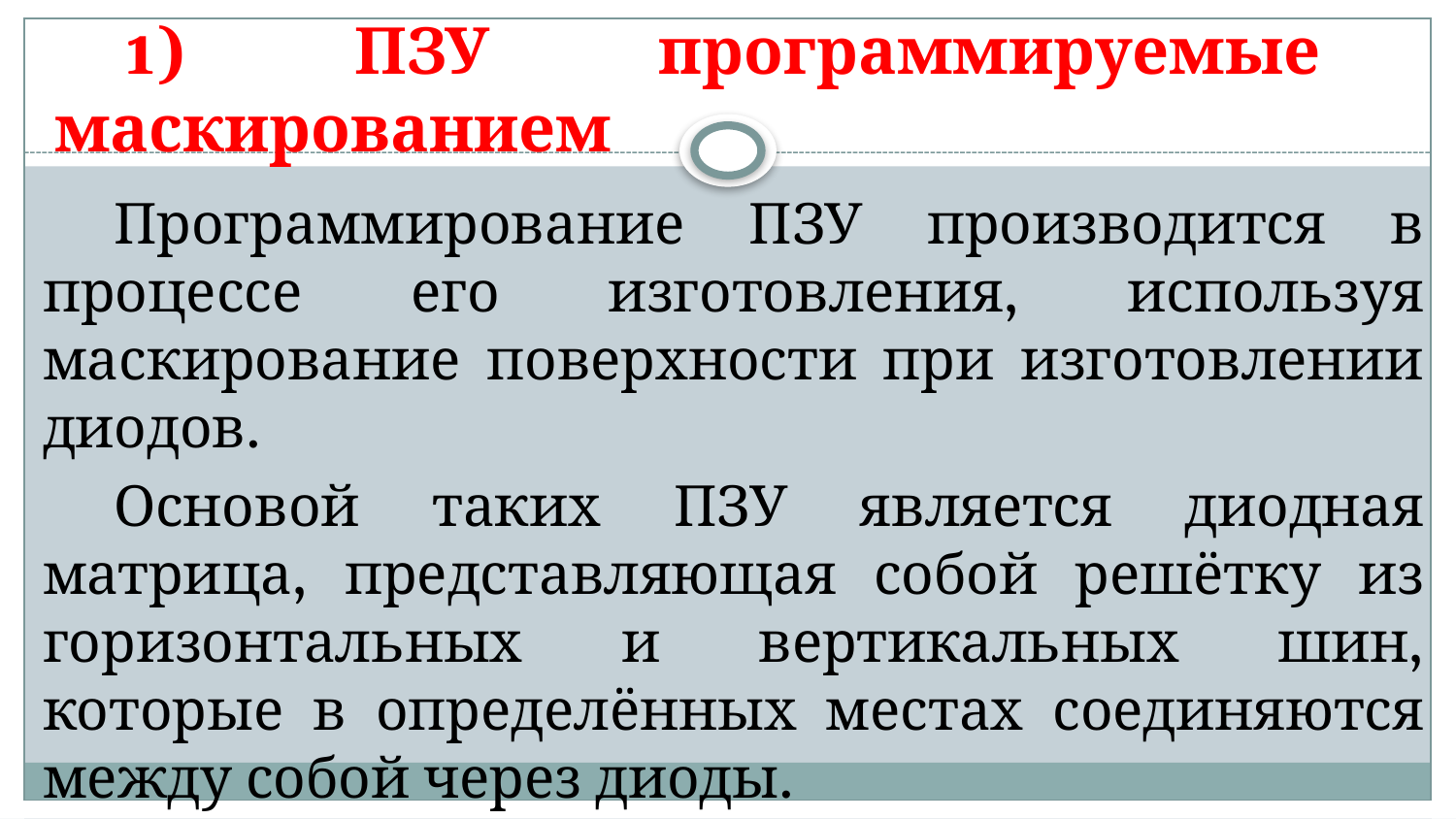

# 1) ПЗУ программируемые маскированием
Программирование ПЗУ производится в процессе его изготовления, используя маскирование поверхности при изготовлении диодов.
Основой таких ПЗУ является диодная матрица, представляющая собой решётку из горизонтальных и вертикальных шин, которые в определённых местах соединяются между собой через диоды.